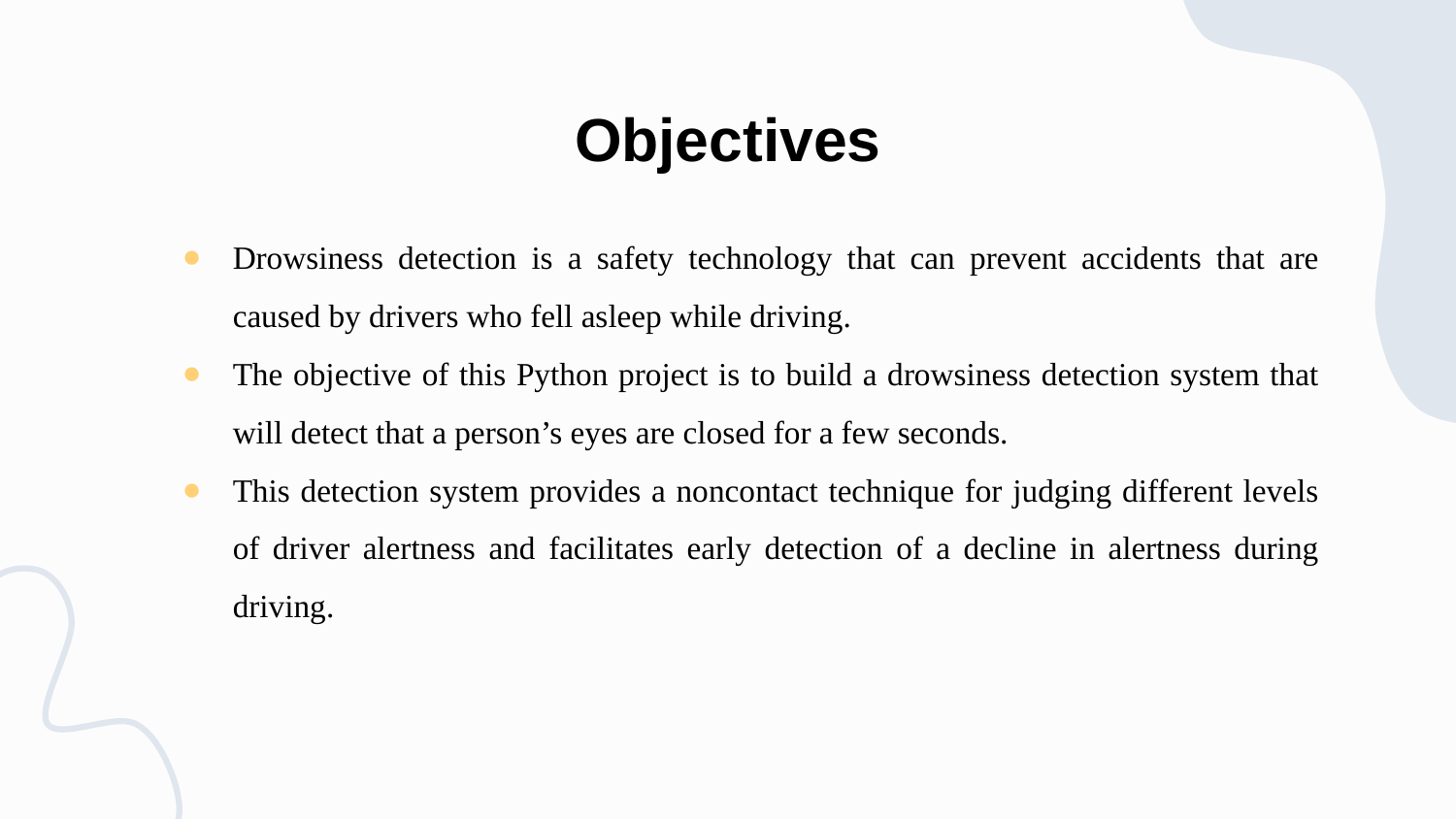

# Objectives
Drowsiness detection is a safety technology that can prevent accidents that are caused by drivers who fell asleep while driving.
The objective of this Python project is to build a drowsiness detection system that will detect that a person’s eyes are closed for a few seconds.
This detection system provides a noncontact technique for judging different levels of driver alertness and facilitates early detection of a decline in alertness during driving.